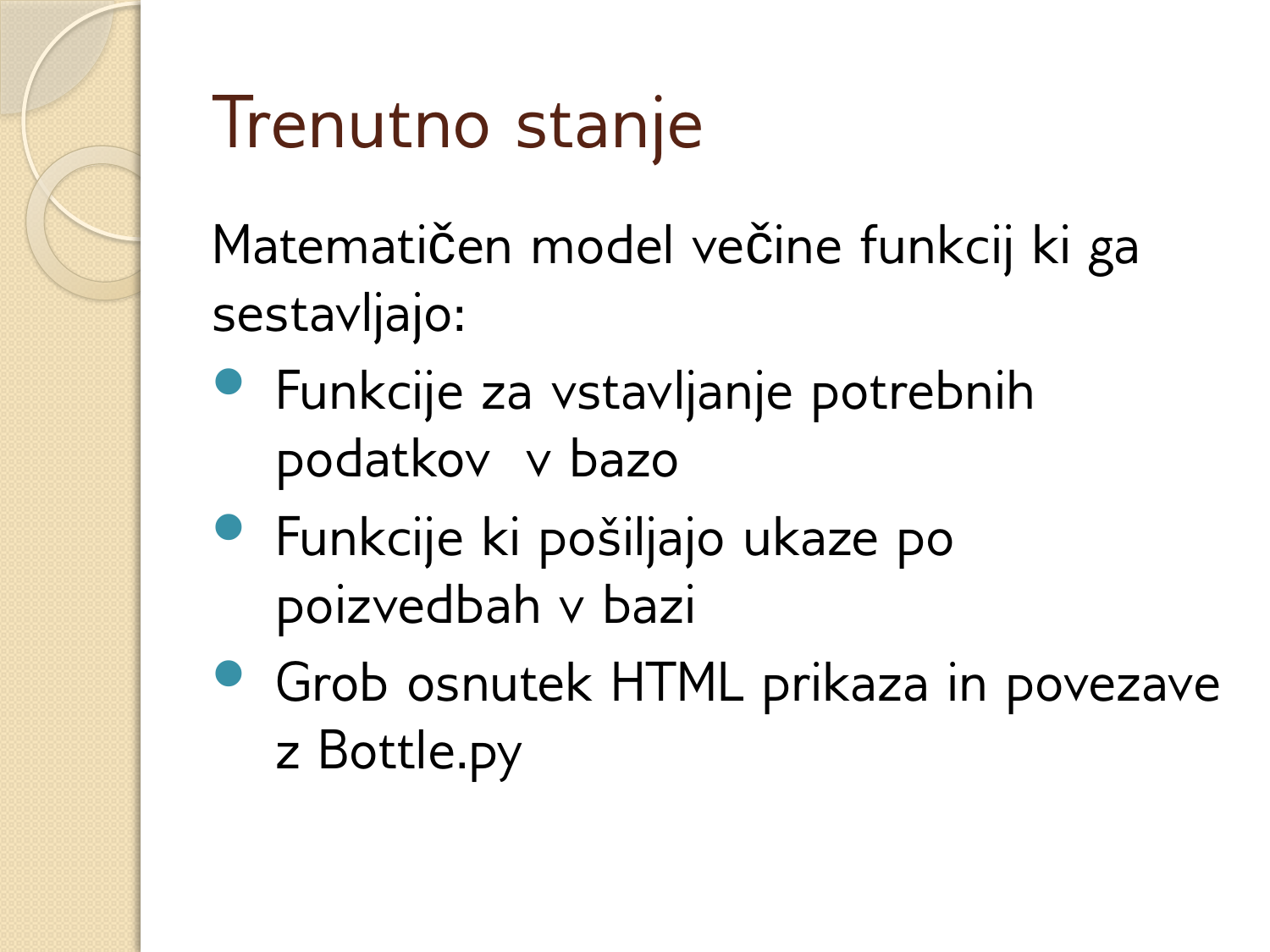

# Trenutno stanje
Matematičen model večine funkcij ki ga sestavljajo:
Funkcije za vstavljanje potrebnih podatkov  v bazo
Funkcije ki pošiljajo ukaze po poizvedbah v bazi
Grob osnutek HTML prikaza in povezave z Bottle.py